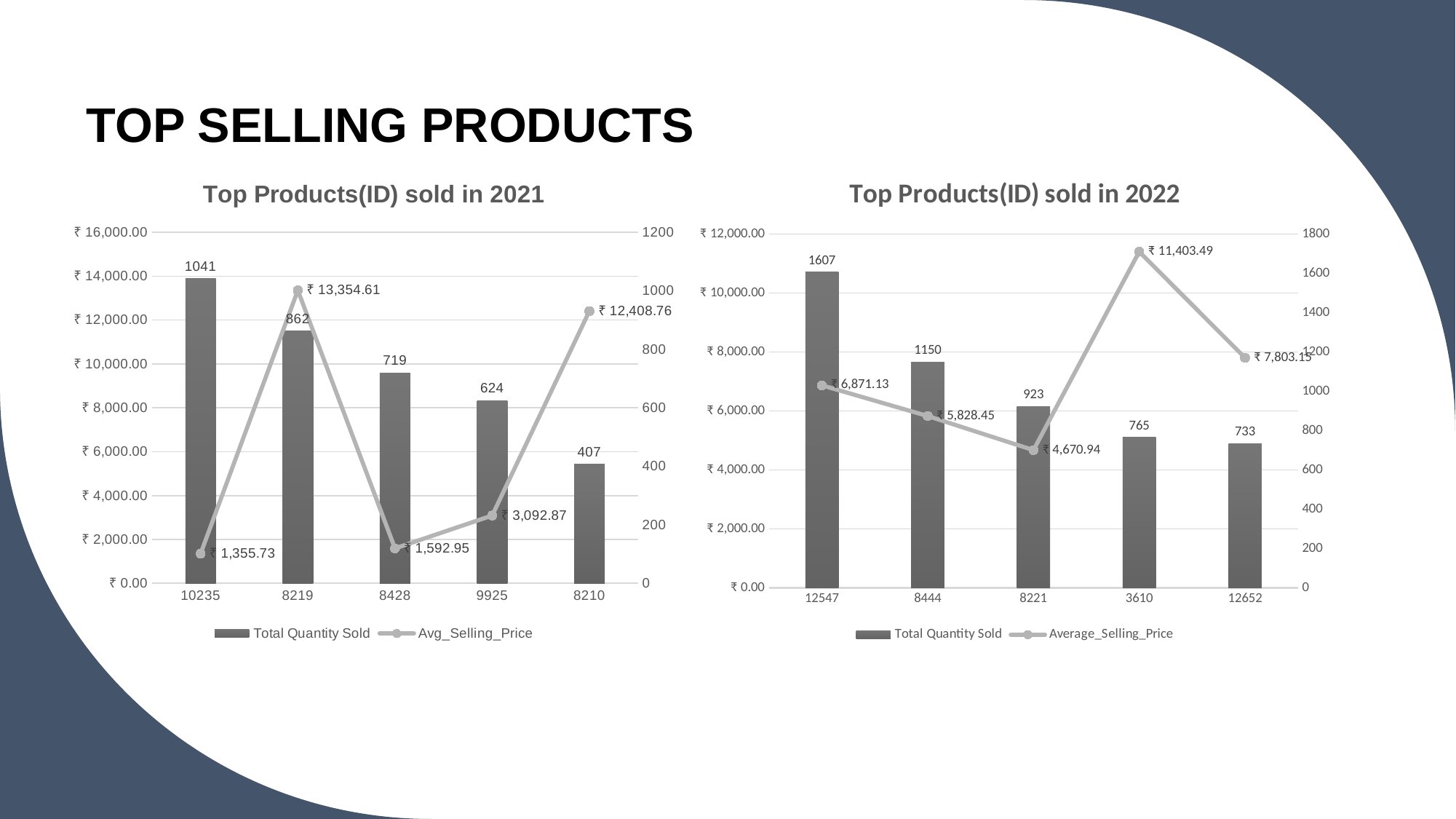

# TOP SELLING PRODUCTS

### Chart: Top Products(ID) sold in 2022

| Category | Total Quantity Sold | Average_Selling_Price |
|---|---|---|
| 12547 | 1607.0 | 6871.125 |
| 8444 | 1150.0 | 5828.45064377682 |
| 8221 | 923.0 | 4670.93914348323 |
| 3610 | 765.0 | 11403.4949494949 |
| 12652 | 733.0 | 7803.14814814815 |

### Chart: Top Products(ID) sold in 2021

| Category | Total Quantity Sold | Avg_Selling_Price |
|---|---|---|
| 10235 | 1041.0 | 1355.72857491629 |
| 8219 | 862.0 | 13354.6105571546 |
| 8428 | 719.0 | 1592.94643293108 |
| 9925 | 624.0 | 3092.86805092416 |
| 8210 | 407.0 | 12408.755 |